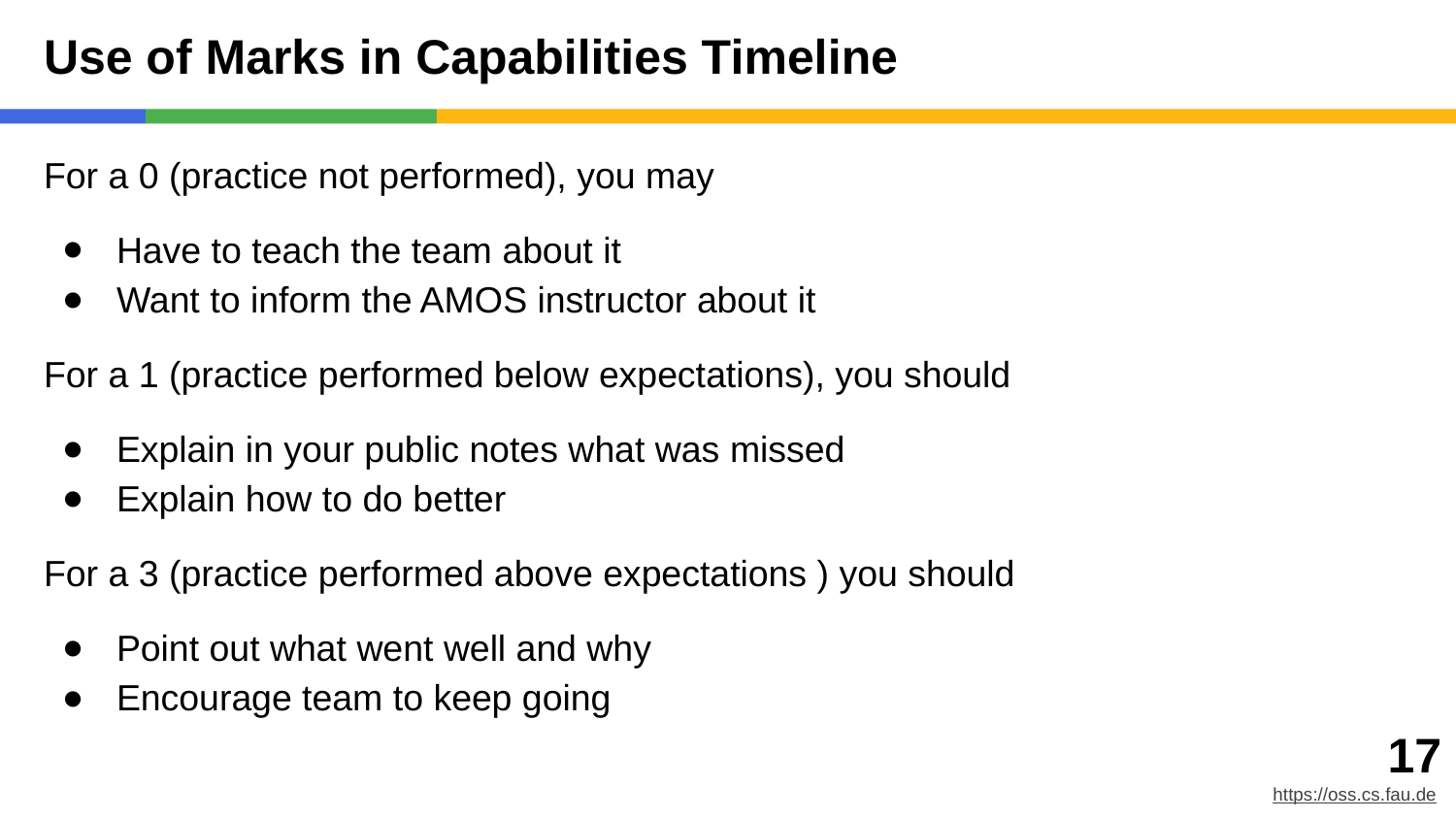

# Use of Marks in Capabilities Timeline
For a 0 (practice not performed), you may
Have to teach the team about it
Want to inform the AMOS instructor about it
For a 1 (practice performed below expectations), you should
Explain in your public notes what was missed
Explain how to do better
For a 3 (practice performed above expectations ) you should
Point out what went well and why
Encourage team to keep going
17
https://oss.cs.fau.de